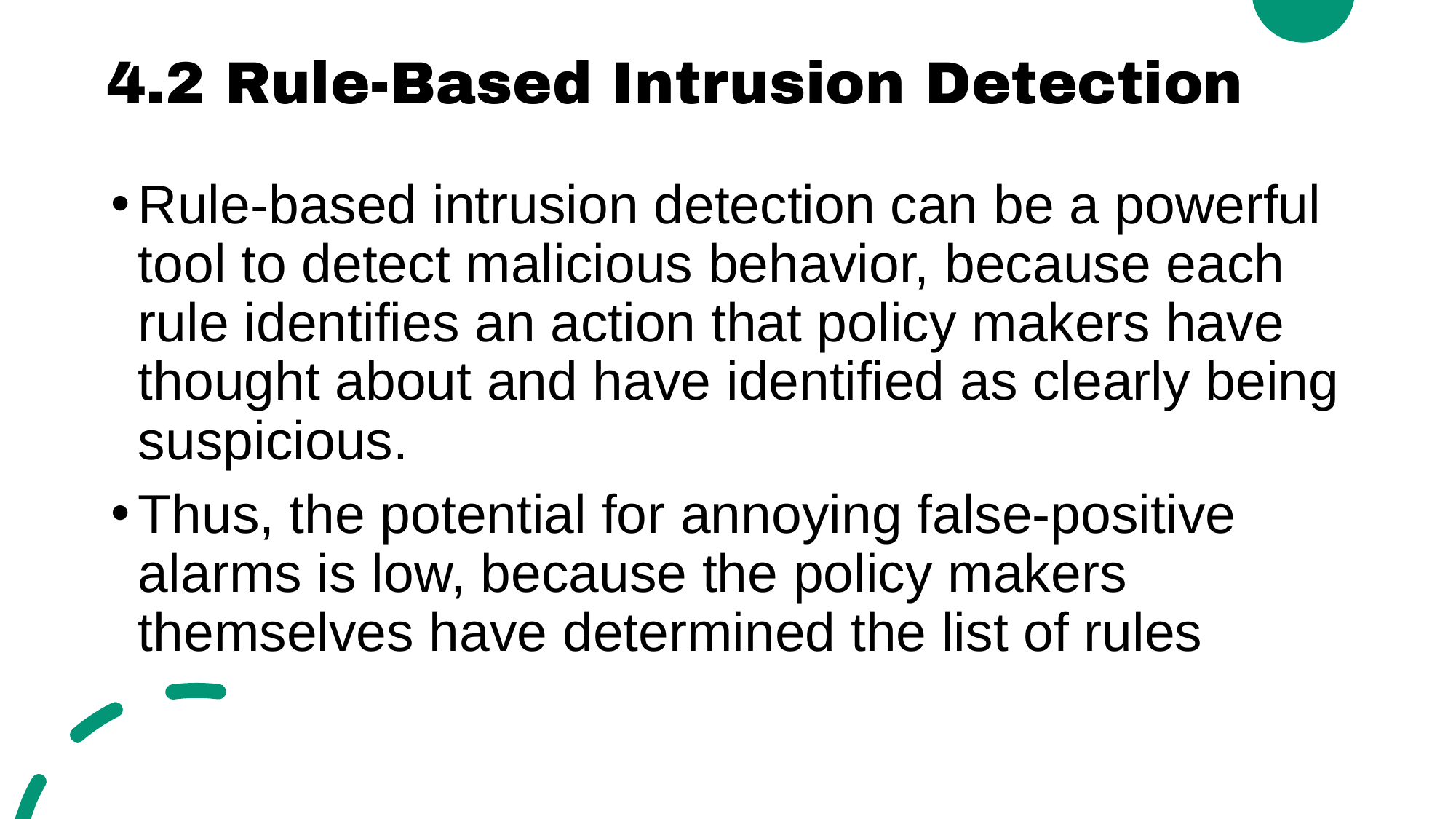

# 4.2 Rule-Based Intrusion Detection
Rule-based intrusion detection can be a powerful tool to detect malicious behavior, because each rule identifies an action that policy makers have thought about and have identified as clearly being suspicious.
Thus, the potential for annoying false-positive alarms is low, because the policy makers themselves have determined the list of rules